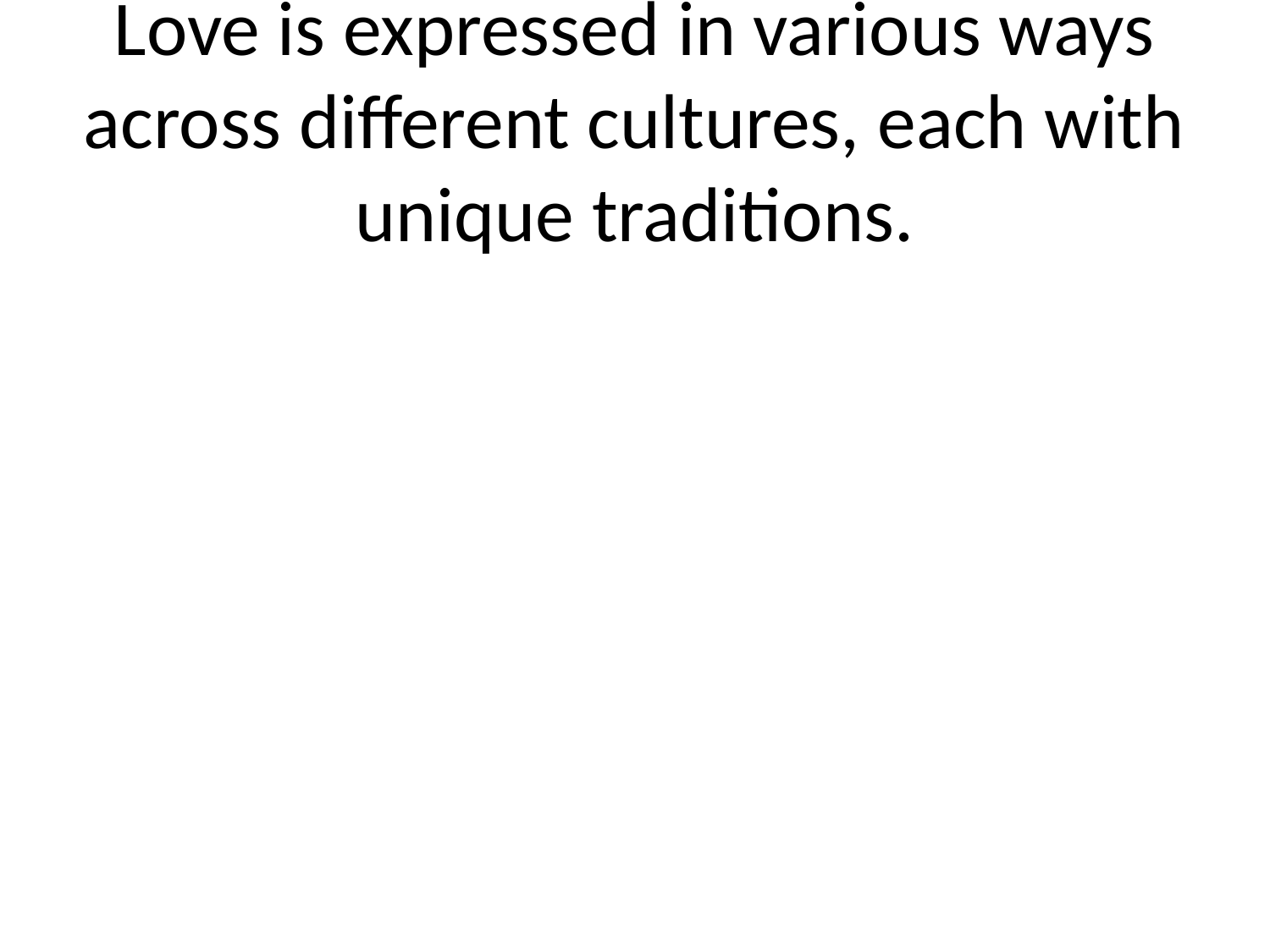

# Love is expressed in various ways across different cultures, each with unique traditions.